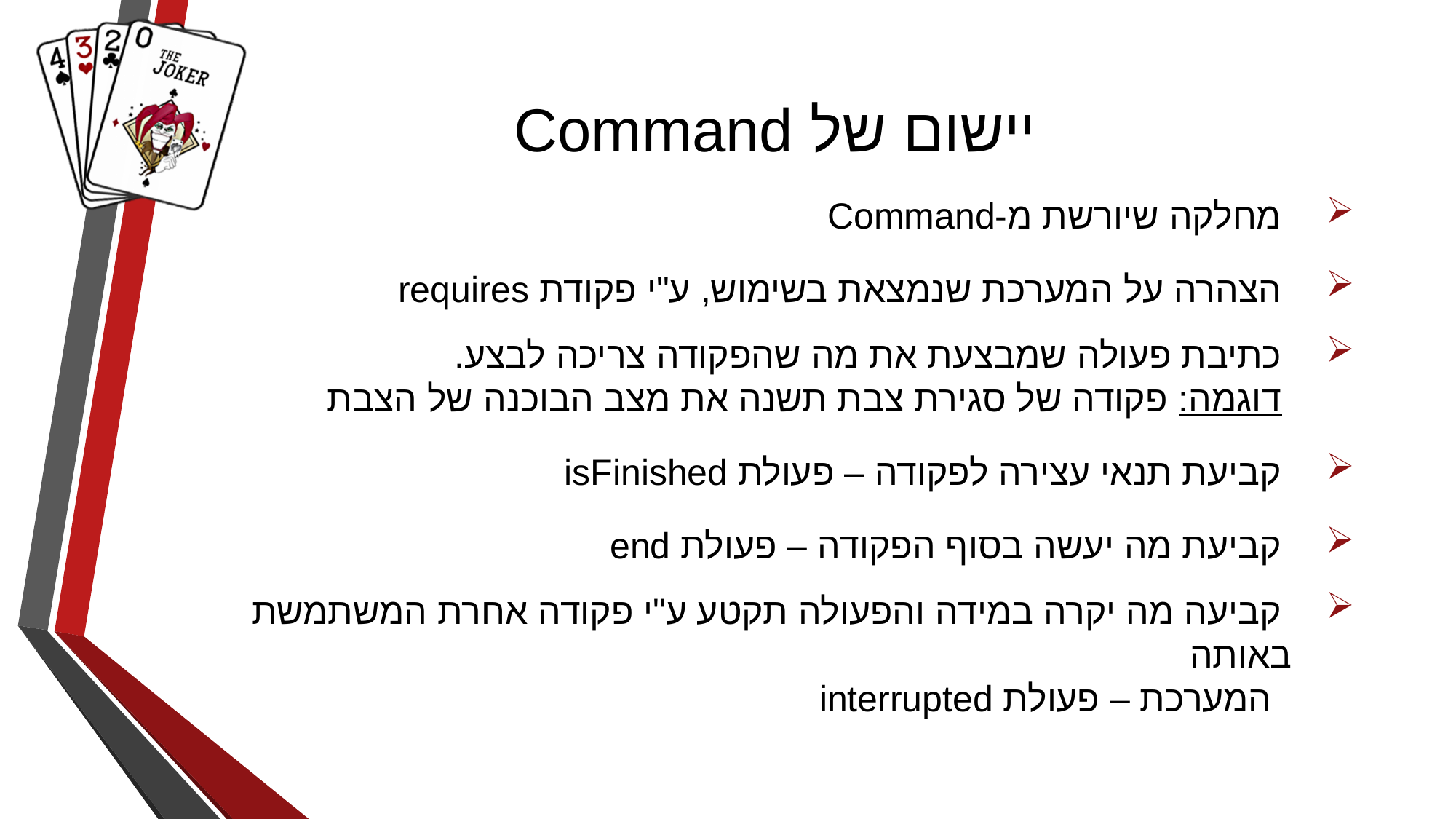

# יישום של Command
 מחלקה שיורשת מ-Command
 הצהרה על המערכת שנמצאת בשימוש, ע"י פקודת requires

 כתיבת פעולה שמבצעת את מה שהפקודה צריכה לבצע.
 דוגמה: פקודה של סגירת צבת תשנה את מצב הבוכנה של הצבת
 קביעת תנאי עצירה לפקודה – פעולת isFinished
 קביעת מה יעשה בסוף הפקודה – פעולת end

 קביעה מה יקרה במידה והפעולה תקטע ע"י פקודה אחרת המשתמשת באותה
  המערכת – פעולת interrupted